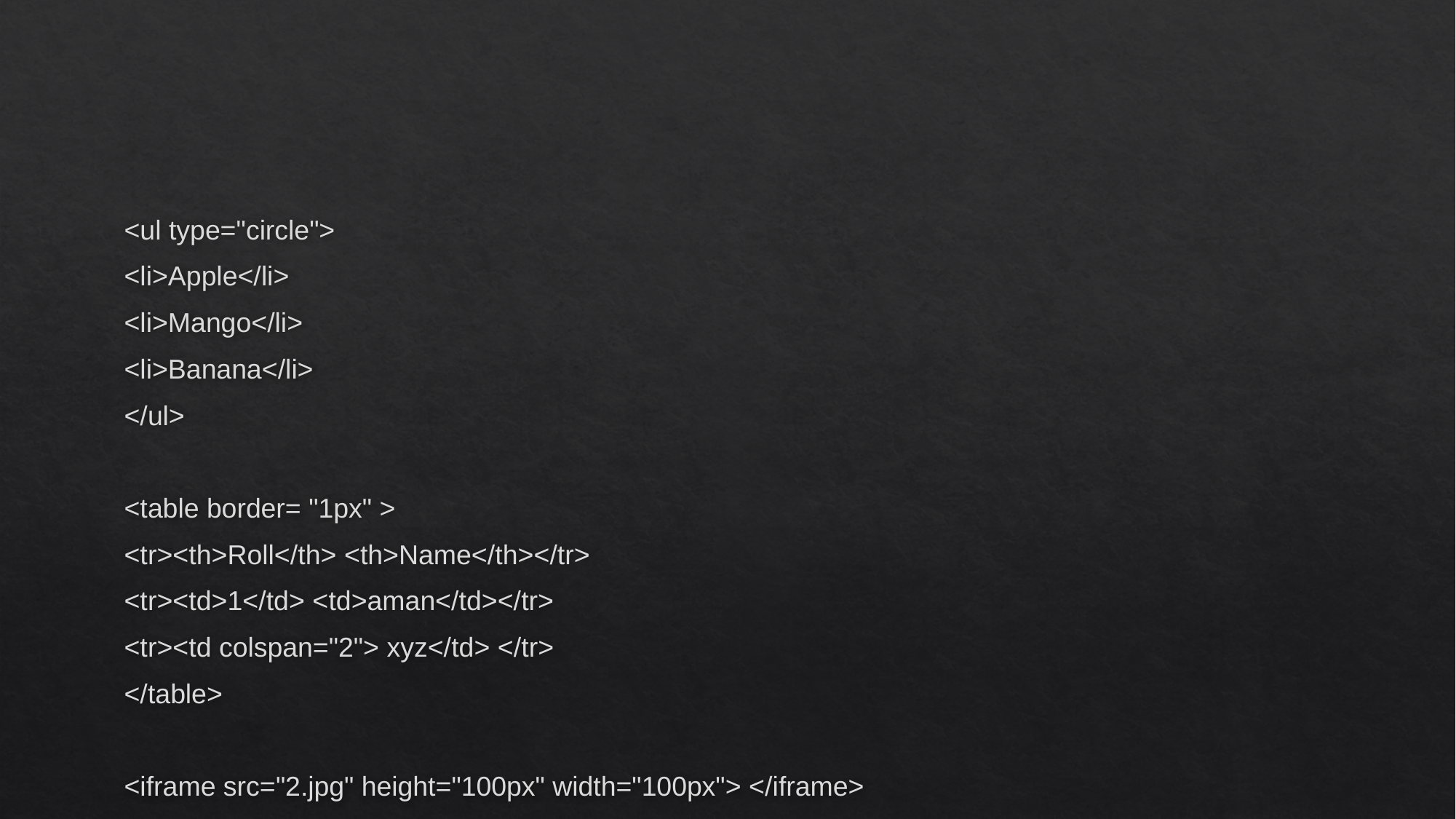

#
<ul type="circle">
<li>Apple</li>
<li>Mango</li>
<li>Banana</li>
</ul>

<table border= "1px" >
<tr><th>Roll</th> <th>Name</th></tr>
<tr><td>1</td> <td>aman</td></tr>
<tr><td colspan="2"> xyz</td> </tr>
</table>

<iframe src="2.jpg" height="100px" width="100px"> </iframe>